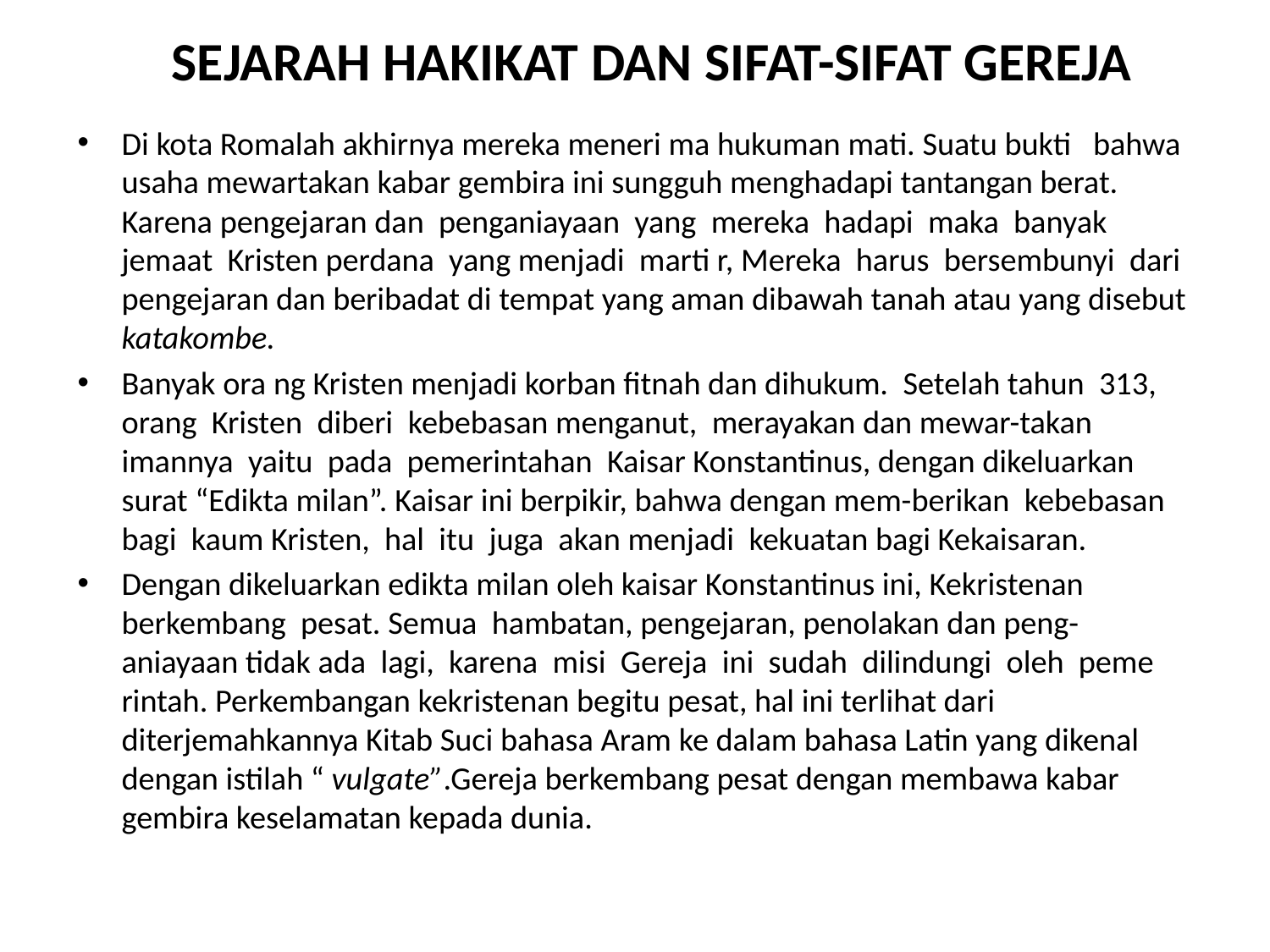

SEJARAH HAKIKAT DAN SIFAT-SIFAT GEREJA
Di kota Romalah akhirnya mereka meneri ma hukuman mati. Suatu bukti   bahwa usaha mewartakan kabar gembira ini sungguh menghadapi tantangan berat. Karena pengejaran dan  penganiayaan  yang  mereka  hadapi  maka  banyak  jemaat  Kristen perdana  yang menjadi  marti r, Mereka  harus  bersembunyi  dari  pengejaran dan beribadat di tempat yang aman dibawah tanah atau yang disebut katakombe.
Banyak ora ng Kristen menjadi korban fitnah dan dihukum.  Setelah tahun  313, orang  Kristen  diberi  kebebasan menganut,  merayakan dan mewar-takan  imannya  yaitu  pada  pemerintahan  Kaisar Konstantinus, dengan dikeluarkan surat “Edikta milan”. Kaisar ini berpikir, bahwa dengan mem-berikan  kebebasan  bagi  kaum Kristen,  hal  itu  juga  akan menjadi  kekuatan bagi Kekaisaran.
Dengan dikeluarkan edikta milan oleh kaisar Konstantinus ini, Kekristenan berkembang  pesat. Semua  hambatan, pengejaran, penolakan dan peng-aniayaan tidak ada  lagi,  karena  misi  Gereja  ini  sudah  dilindungi  oleh  peme rintah. Perkembangan kekristenan begitu pesat, hal ini terlihat dari diterjemahkannya Kitab Suci bahasa Aram ke dalam bahasa Latin yang dikenal dengan istilah “ vulgate”.Gereja berkembang pesat dengan membawa kabar gembira keselamatan kepada dunia.